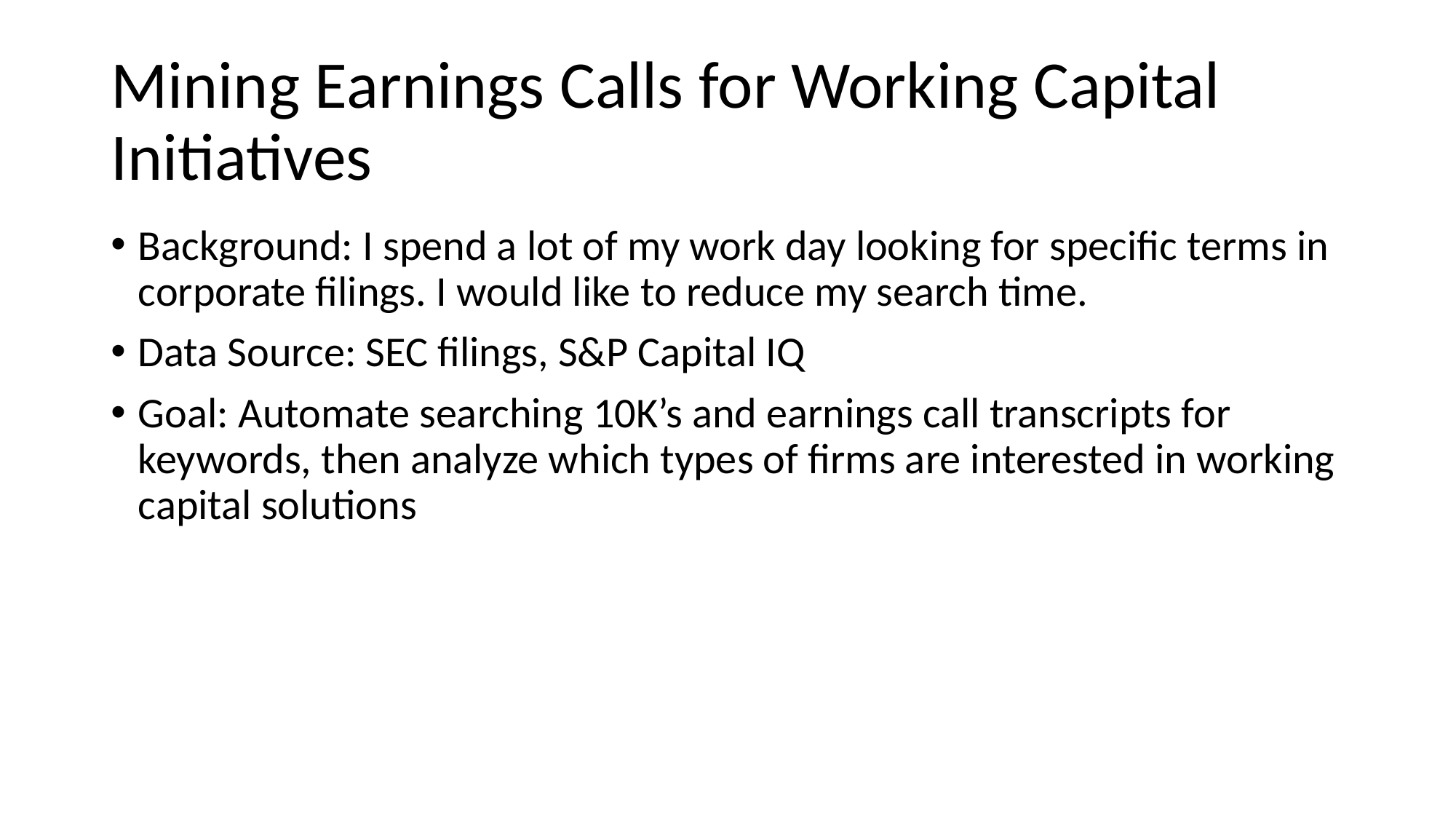

# Mining Earnings Calls for Working Capital Initiatives
Background: I spend a lot of my work day looking for specific terms in corporate filings. I would like to reduce my search time.
Data Source: SEC filings, S&P Capital IQ
Goal: Automate searching 10K’s and earnings call transcripts for keywords, then analyze which types of firms are interested in working capital solutions